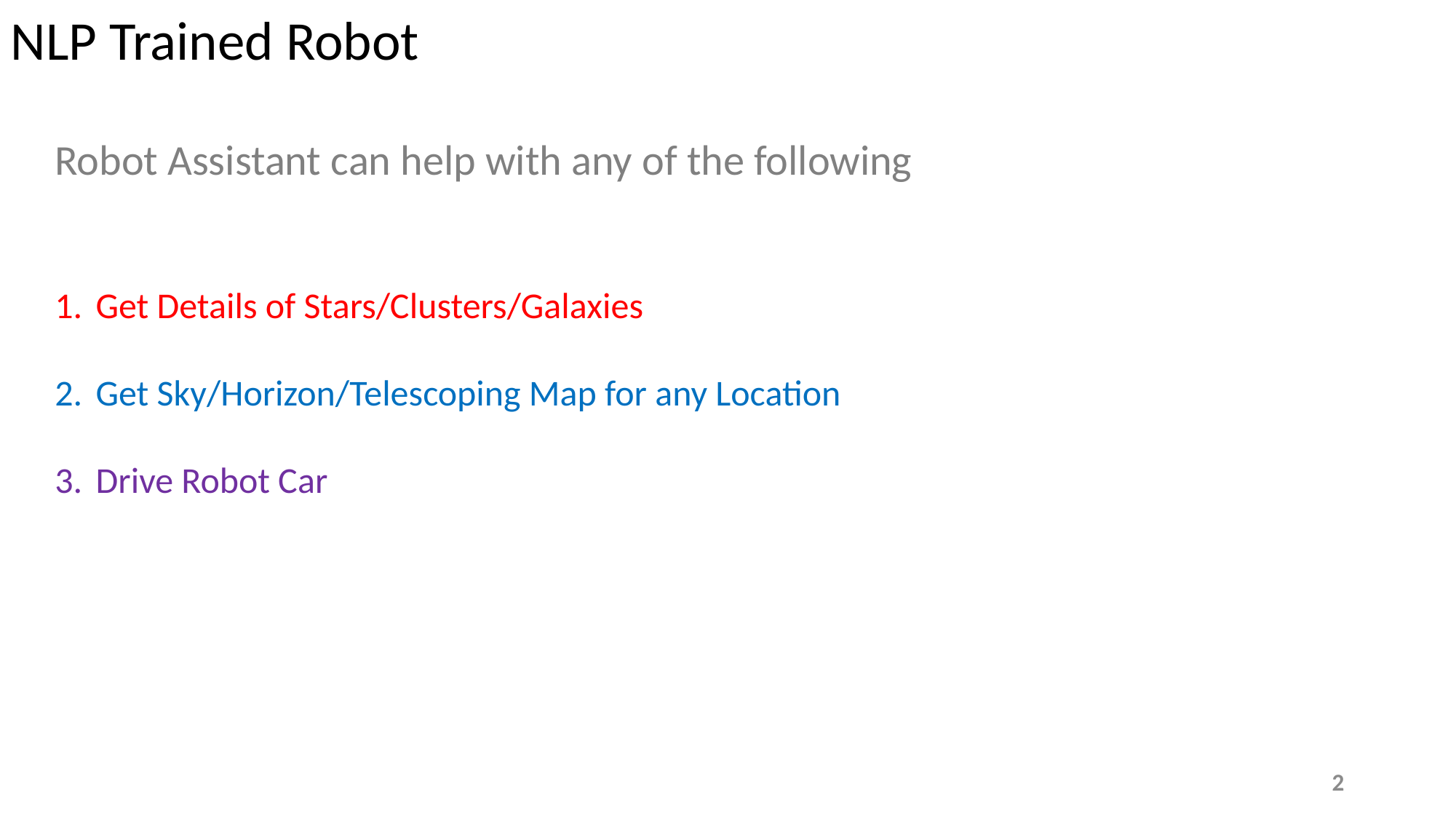

NLP Trained Robot
Robot Assistant can help with any of the following

Get Details of Stars/Clusters/Galaxies

Get Sky/Horizon/Telescoping Map for any Location

Drive Robot Car

2